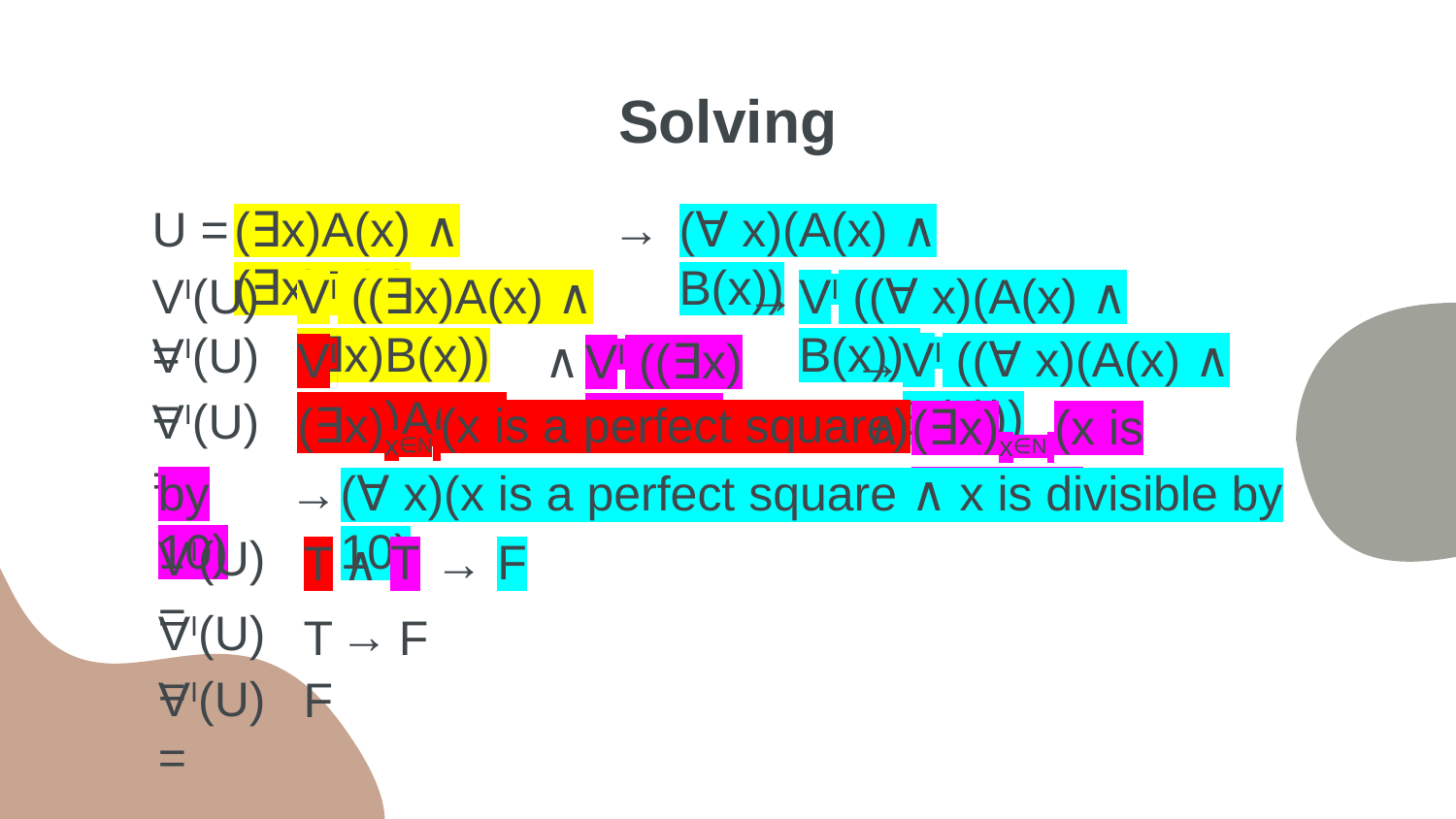

# Solving
→
(∀ x)(A(x) ∧ B(x))
(∃x)A(x) ∧ (∃x)B(x)
U =
→
VI ((∀ x)(A(x) ∧ B(x)))
VI ((∃x)A(x) ∧ (∃x)B(x))
VI(U) =
VI(U) =
VI ((∀ x)(A(x) ∧ B(x)))
VI ((∃x)A(x))
∧
VI ((∃x)(B(x)))
→
VI(U) =
(∃x)x∈N (x is a perfect square)
∧
(∃x)x∈N (x is divisible
→
by 10)
(∀ x)(x is a perfect square ∧ x is divisible by 10)
VI(U) =
T
F
T
→
∧
VI(U) =
→
F
T
VI(U) =
F